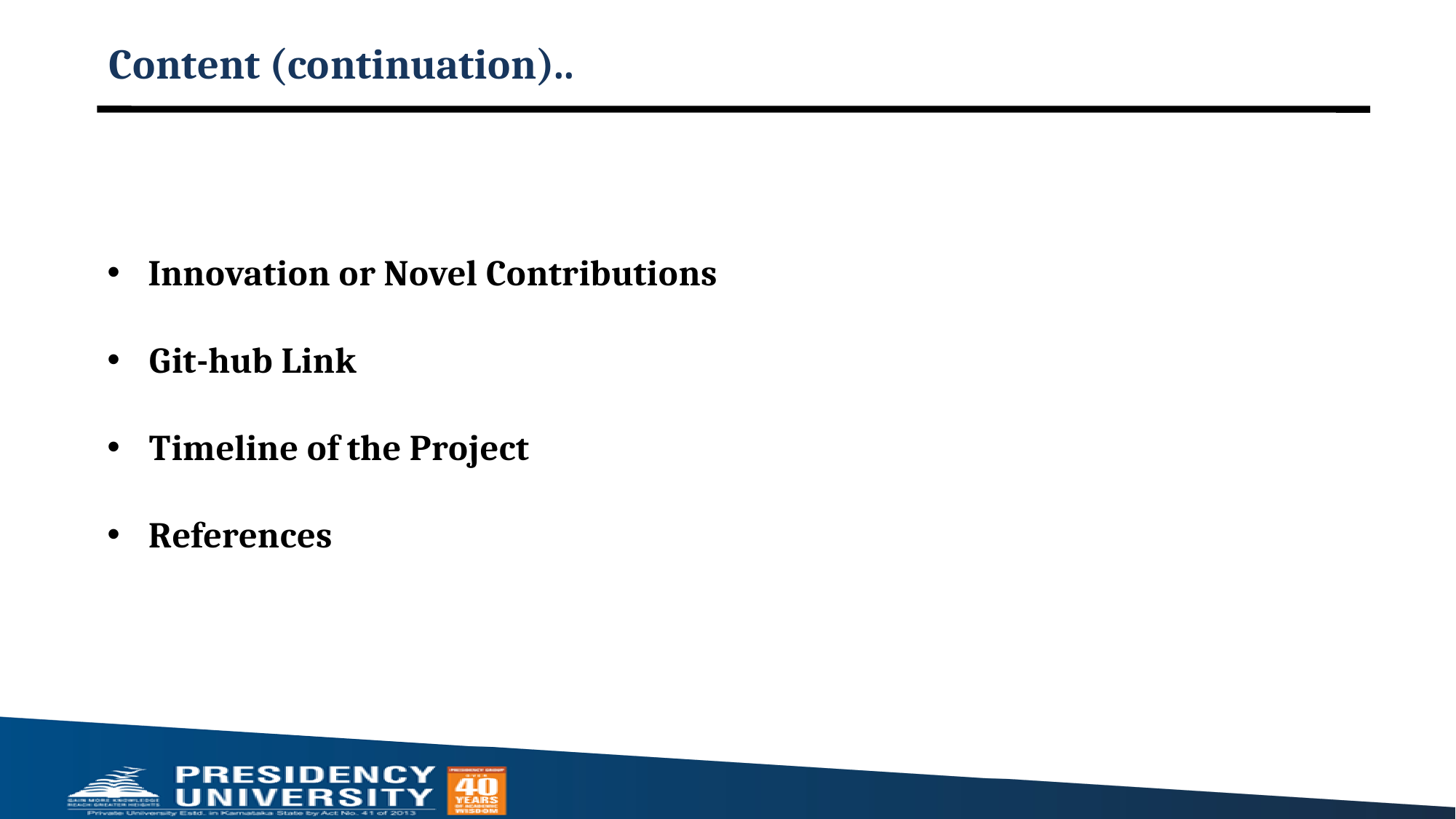

Content (continuation)..

Innovation or Novel Contributions
Git-hub Link
Timeline of the Project
References